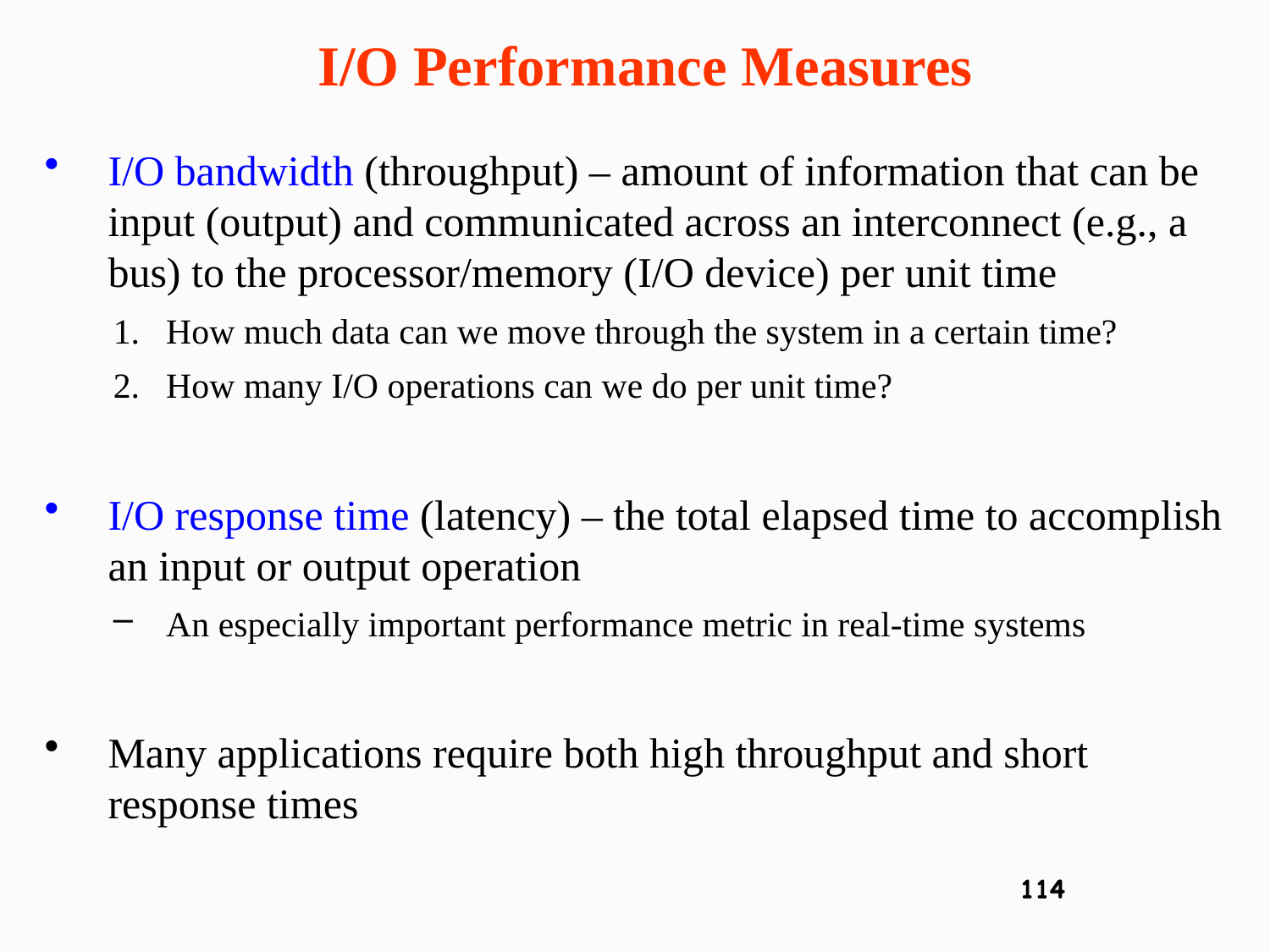

# I/O Performance Measures
I/O bandwidth (throughput) – amount of information that can be input (output) and communicated across an interconnect (e.g., a bus) to the processor/memory (I/O device) per unit time
How much data can we move through the system in a certain time?
How many I/O operations can we do per unit time?

I/O response time (latency) – the total elapsed time to accomplish an input or output operation
An especially important performance metric in real-time systems

Many applications require both high throughput and short response times
114